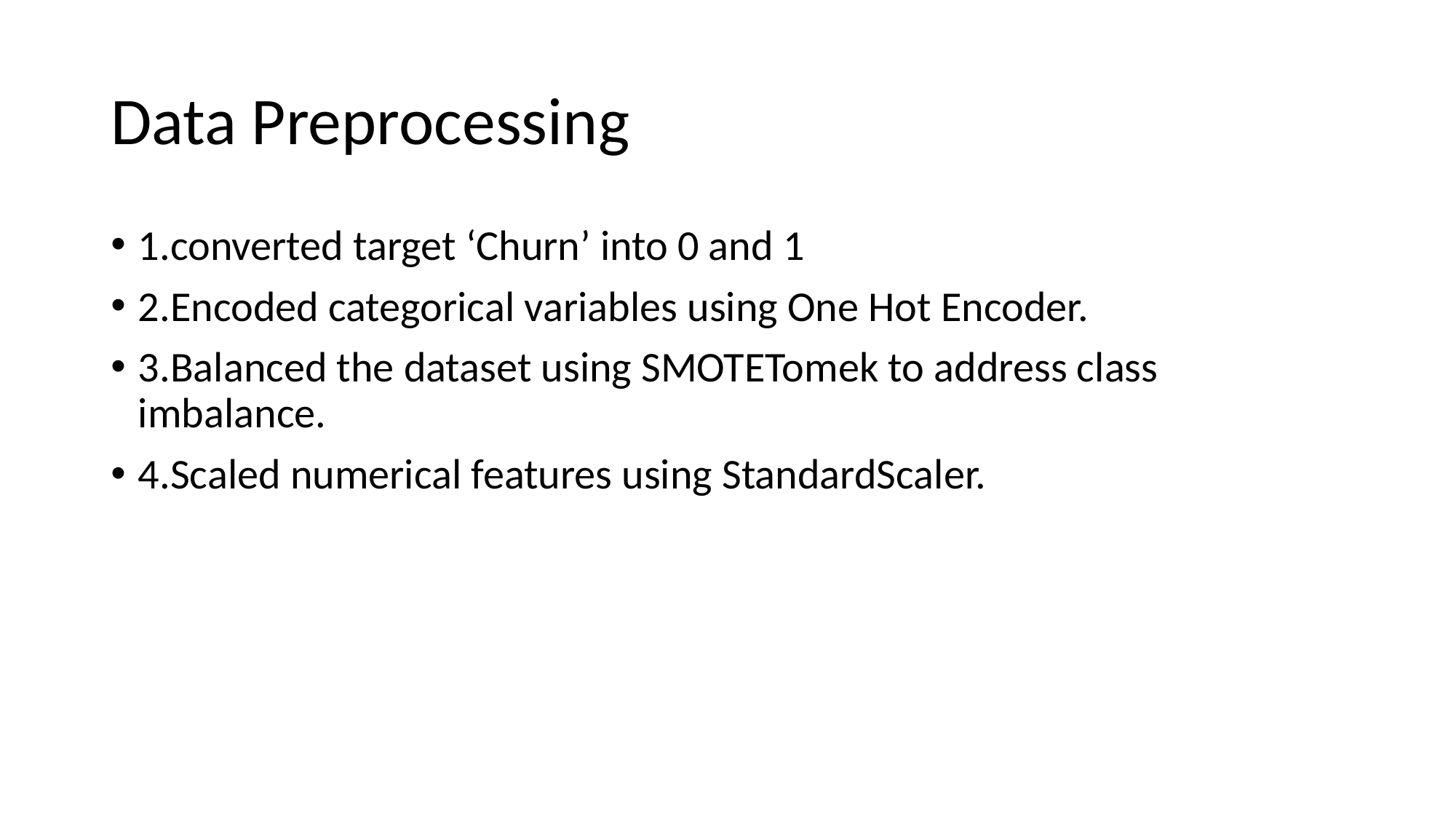

# Data Preprocessing
1.converted target ‘Churn’ into 0 and 1
2.Encoded categorical variables using One Hot Encoder.
3.Balanced the dataset using SMOTETomek to address class imbalance.
4.Scaled numerical features using StandardScaler.